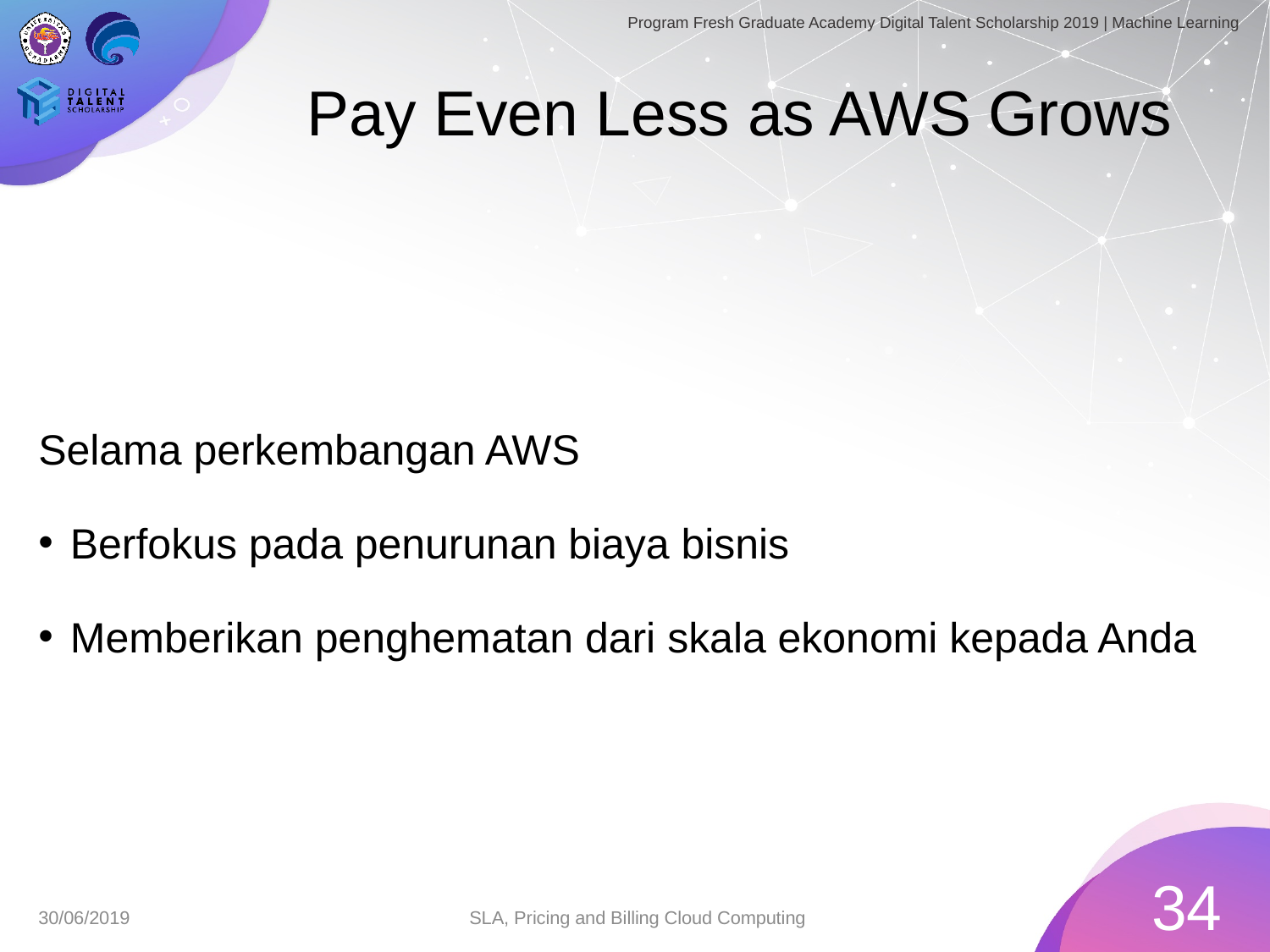

# Pay Even Less as AWS Grows
Selama perkembangan AWS
Berfokus pada penurunan biaya bisnis
Memberikan penghematan dari skala ekonomi kepada Anda
34
SLA, Pricing and Billing Cloud Computing
30/06/2019